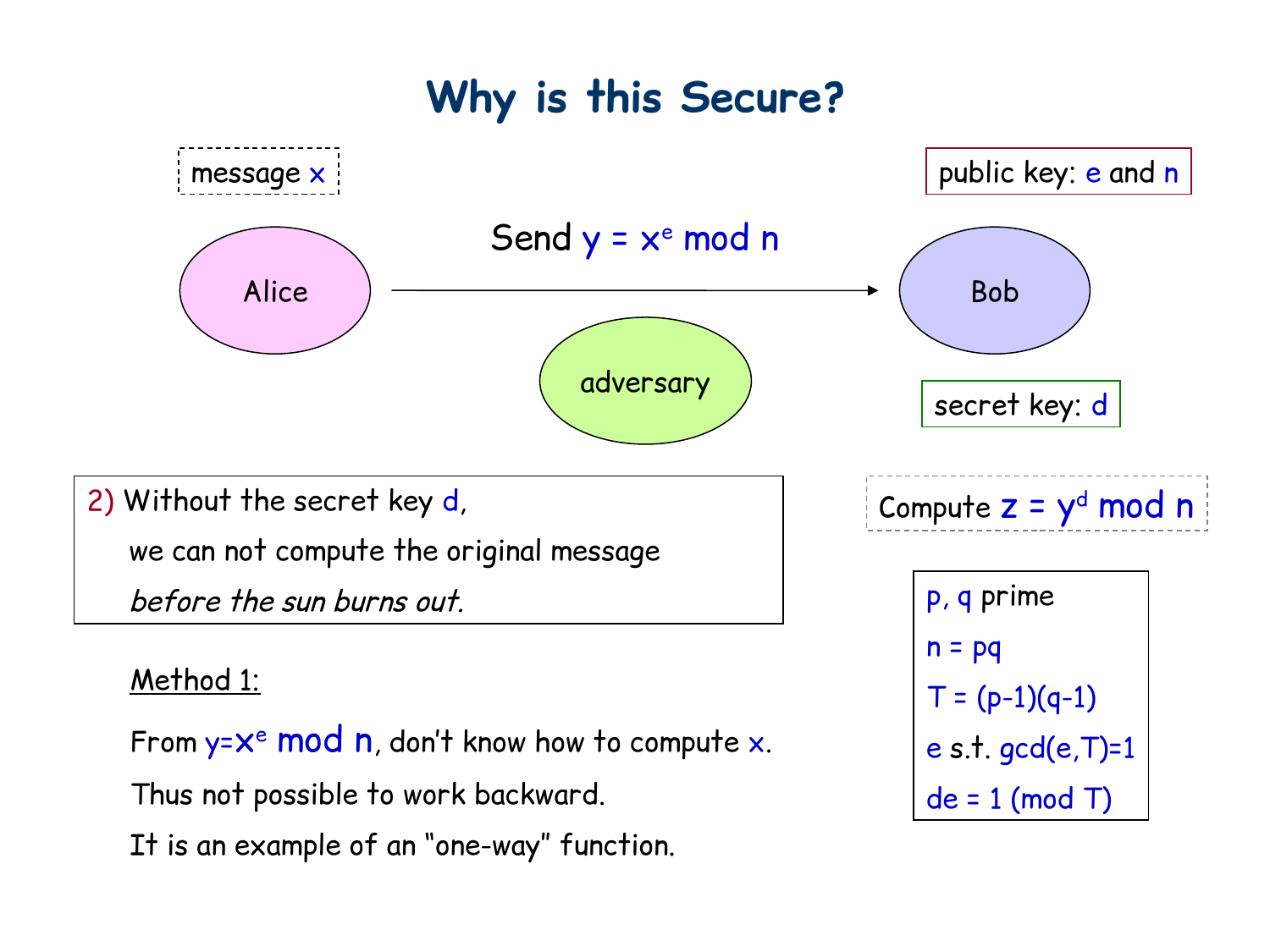

Why is this Secure?
message x
public key: e and n
Send y = xe mod n
Alice
Bob

adversary
secret key: d
2) Without the secret key d,
     we can not compute the original message
     before the sun burns out.
Compute z = yd mod n
p, q prime
n = pq
T = (p-1)(q-1)
e s.t. gcd(e,T)=1
de = 1 (mod T)
Method 1:
From y=xe mod n, don’t know how to compute x.
Thus not possible to work backward.
It is an example of an “one-way” function.